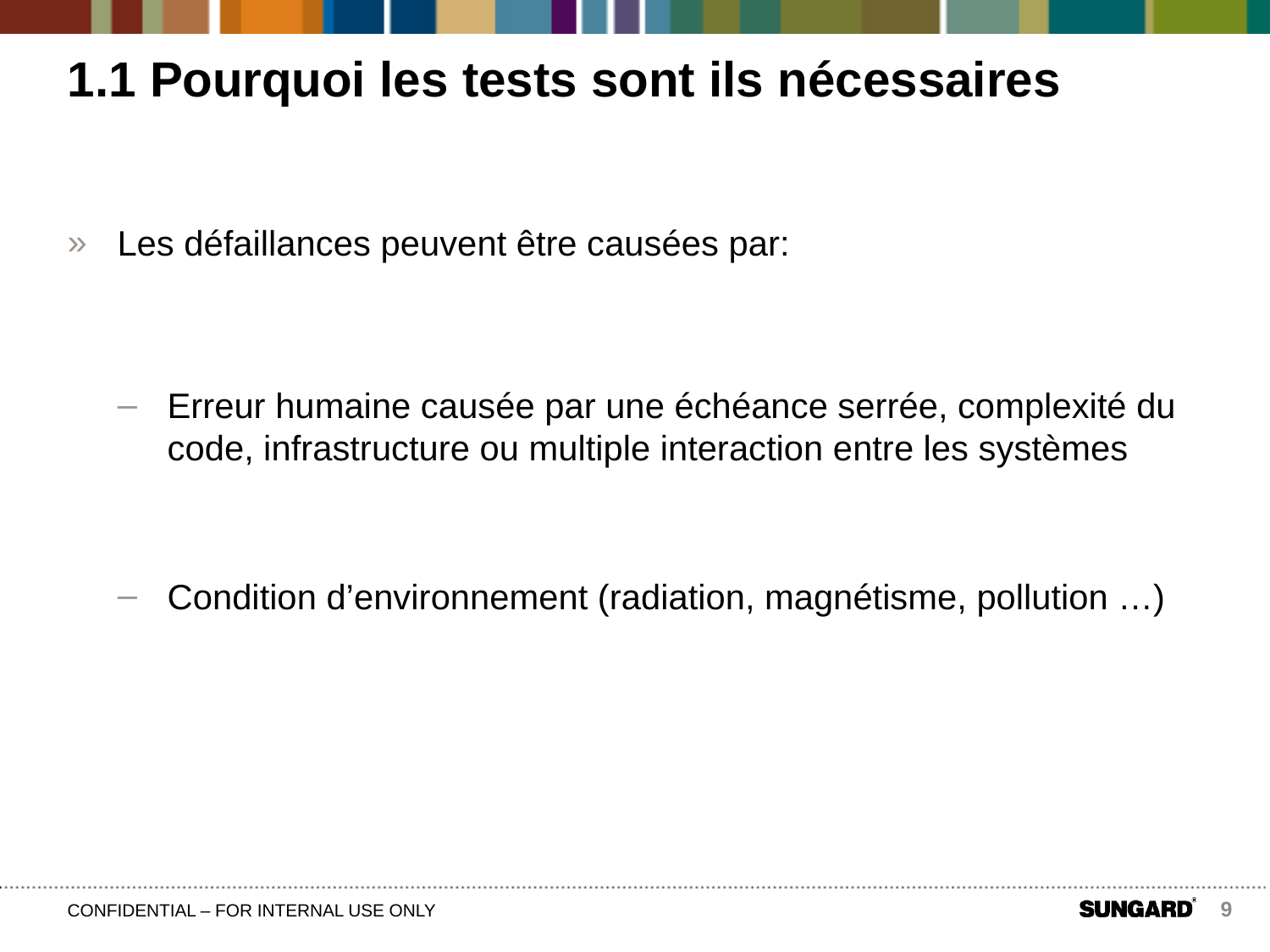

# 1.1 Pourquoi les tests sont ils nécessaires

Les défaillances peuvent être causées par:

Erreur humaine causée par une échéance serrée, complexité du code, infrastructure ou multiple interaction entre les systèmes

Condition d’environnement (radiation, magnétisme, pollution …)

9